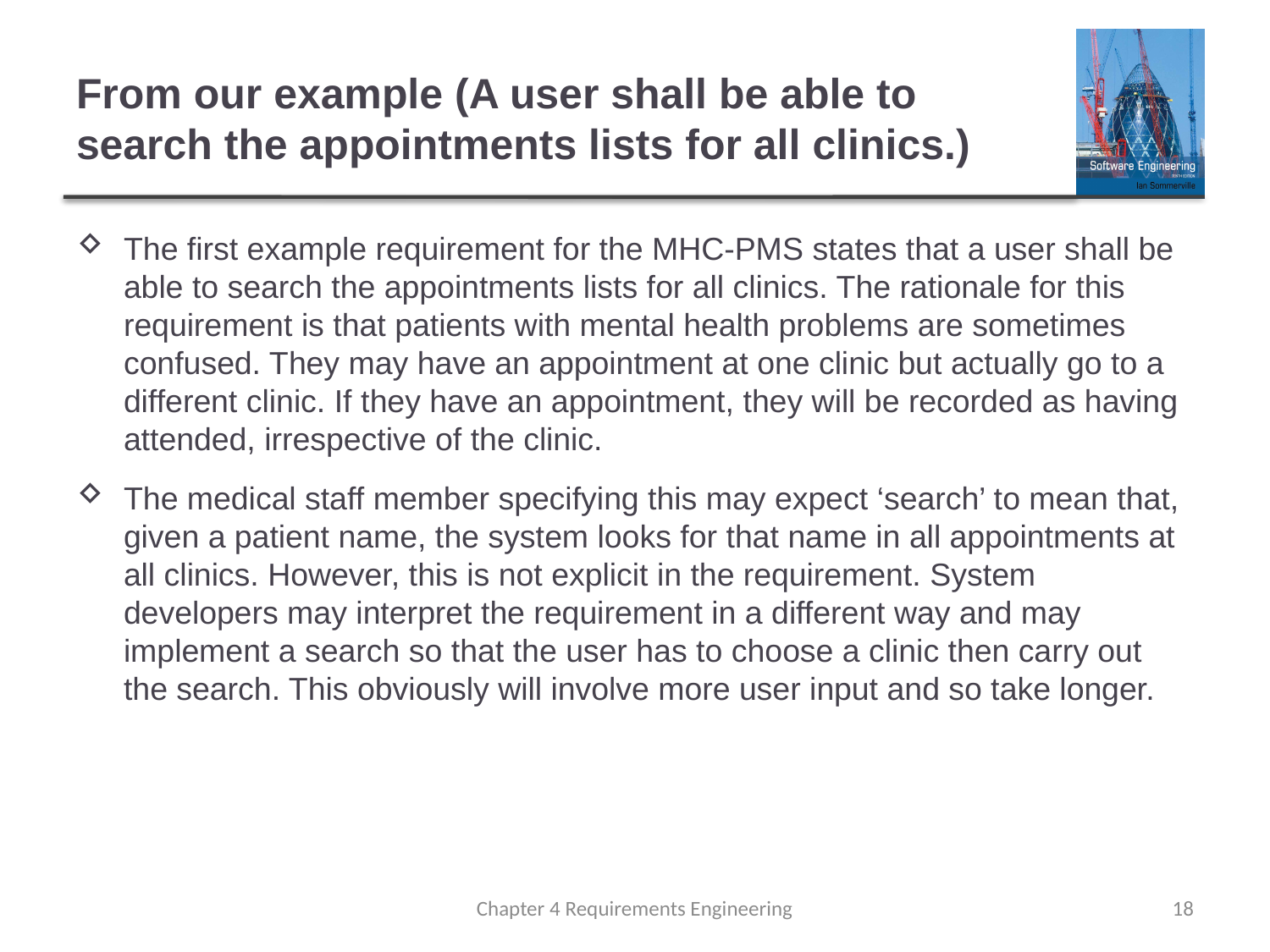

# From our example (A user shall be able to search the appointments lists for all clinics.)
The first example requirement for the MHC-PMS states that a user shall be able to search the appointments lists for all clinics. The rationale for this requirement is that patients with mental health problems are sometimes confused. They may have an appointment at one clinic but actually go to a different clinic. If they have an appointment, they will be recorded as having attended, irrespective of the clinic.
The medical staff member specifying this may expect ‘search’ to mean that, given a patient name, the system looks for that name in all appointments at all clinics. However, this is not explicit in the requirement. System developers may interpret the requirement in a different way and may implement a search so that the user has to choose a clinic then carry out the search. This obviously will involve more user input and so take longer.

Chapter 4 Requirements Engineering
18